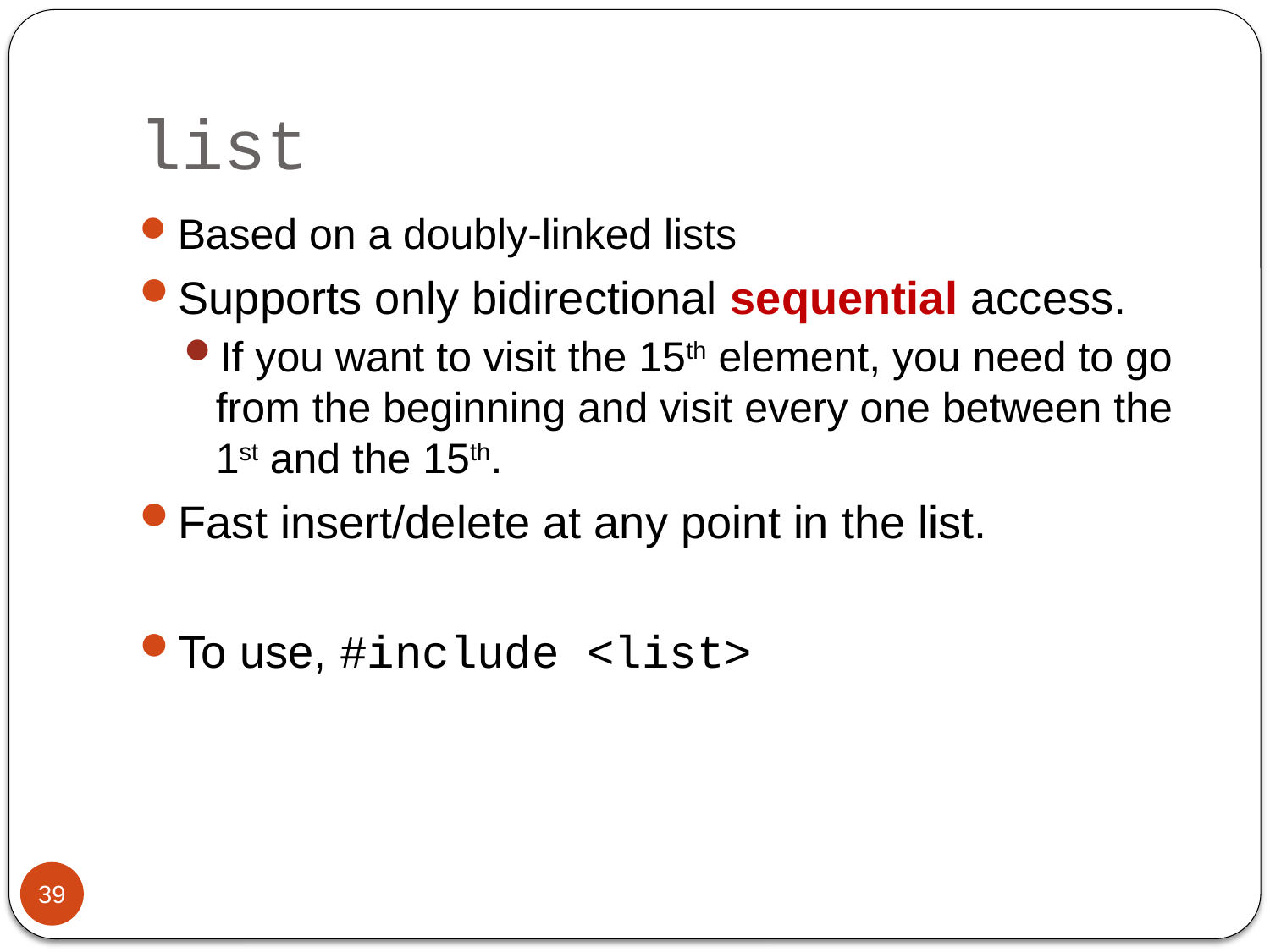

# list
Based on a doubly-linked lists
Supports only bidirectional sequential access.
If you want to visit the 15th element, you need to go from the beginning and visit every one between the 1st and the 15th.
Fast insert/delete at any point in the list.

To use, #include <list>

39